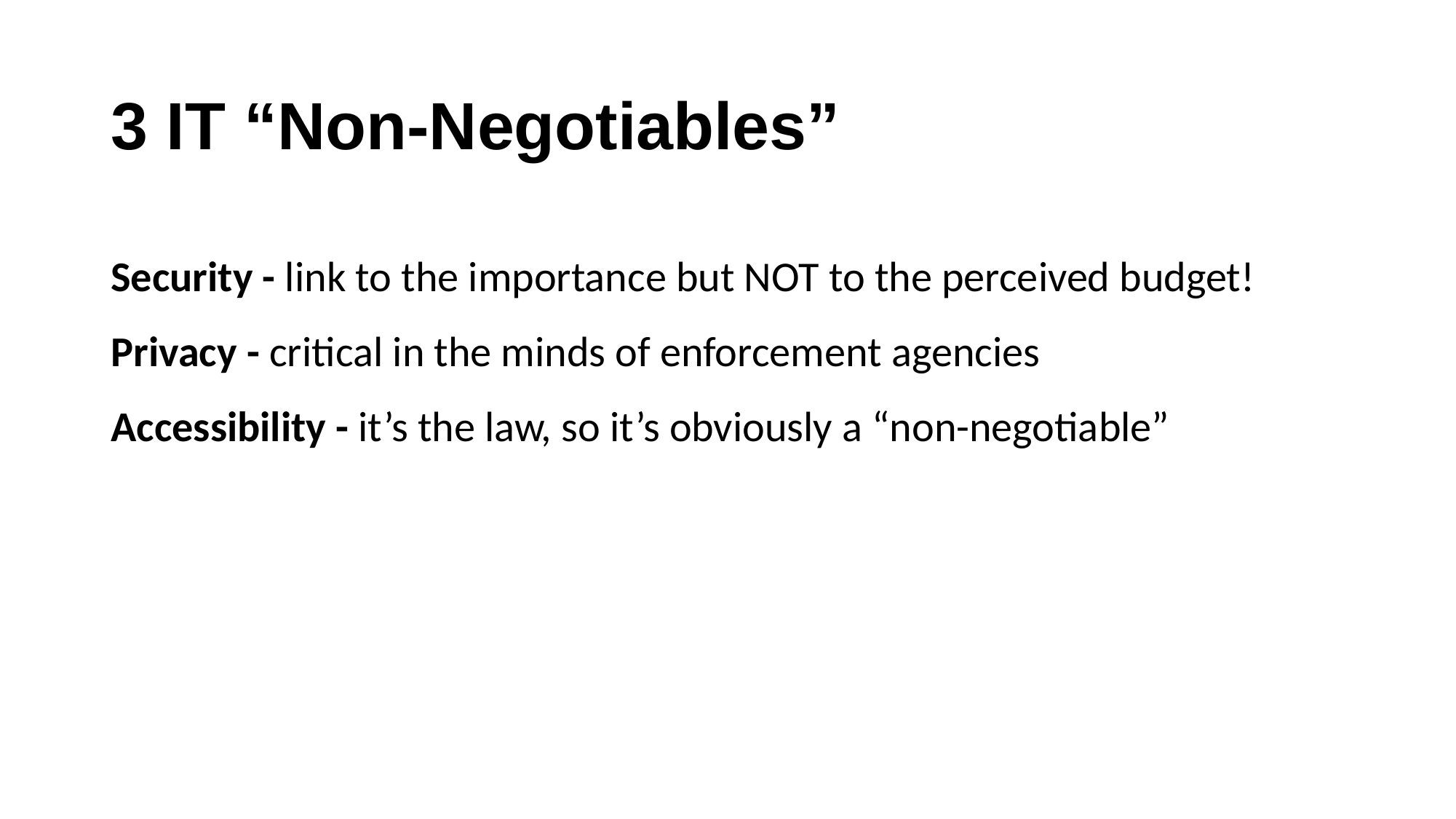

# 3 IT “Non-Negotiables”
Security - link to the importance but NOT to the perceived budget!
Privacy - critical in the minds of enforcement agencies
Accessibility - it’s the law, so it’s obviously a “non-negotiable”